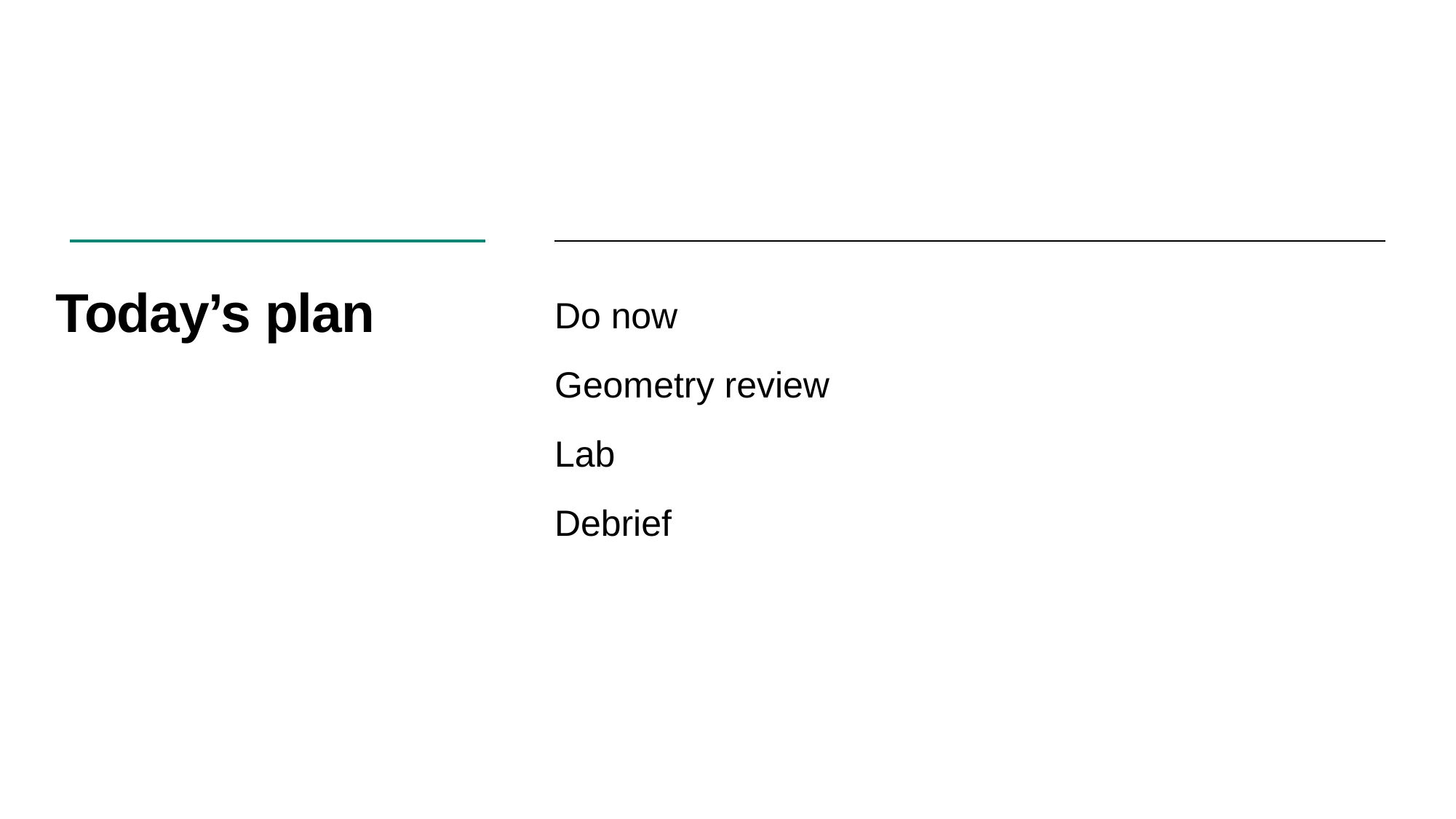

# Today’s plan
Do now
Geometry review
Lab
Debrief